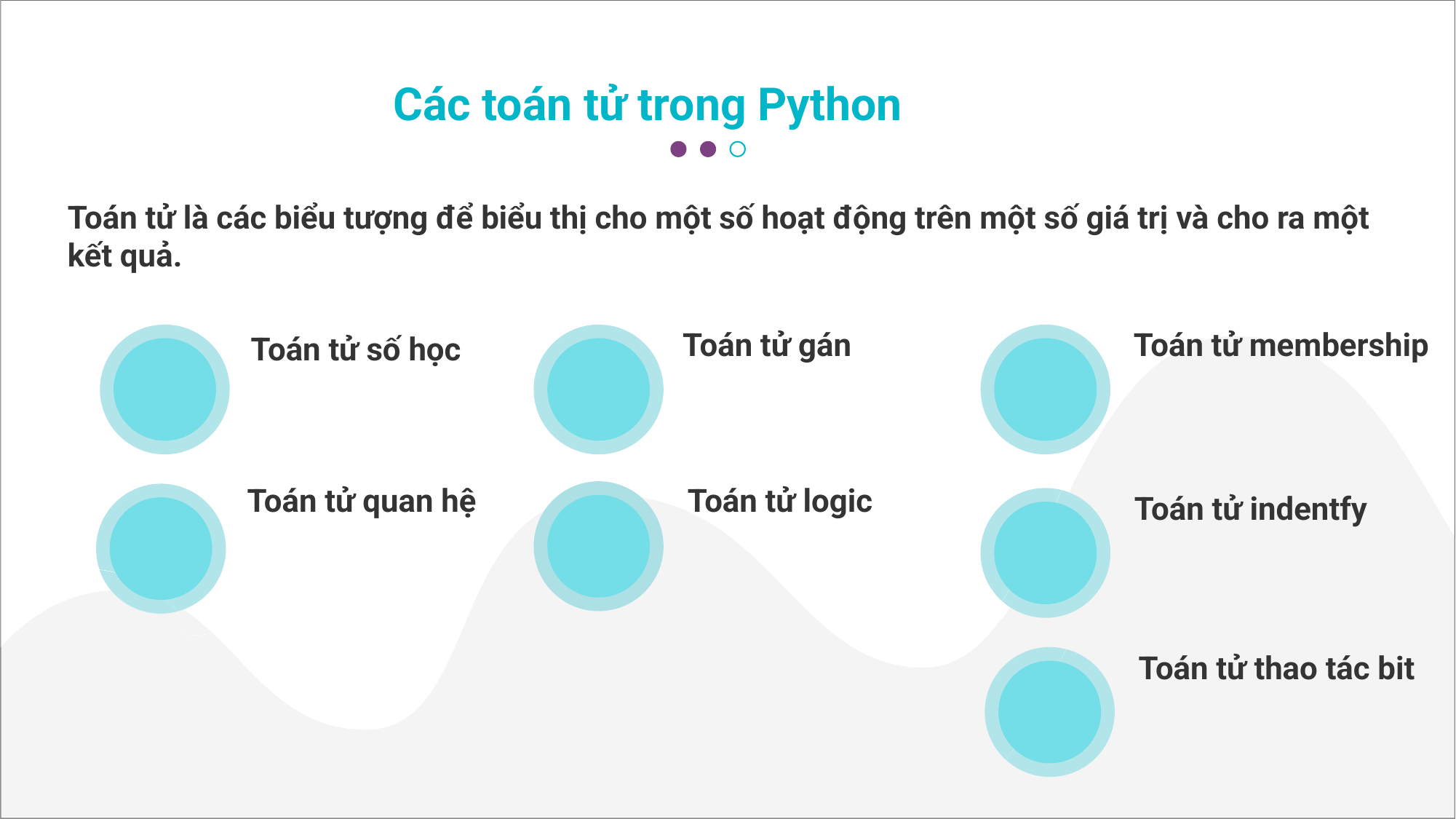

Các toán tử trong Python

Toán tử là các biểu tượng để biểu thị cho một số hoạt động trên một số giá trị và cho ra một kết quả.
Toán tử gán
Toán tử membership

Toán tử số học

Toán tử quan hệ
Toán tử logic

Toán tử indentfy

Toán tử thao tác bit